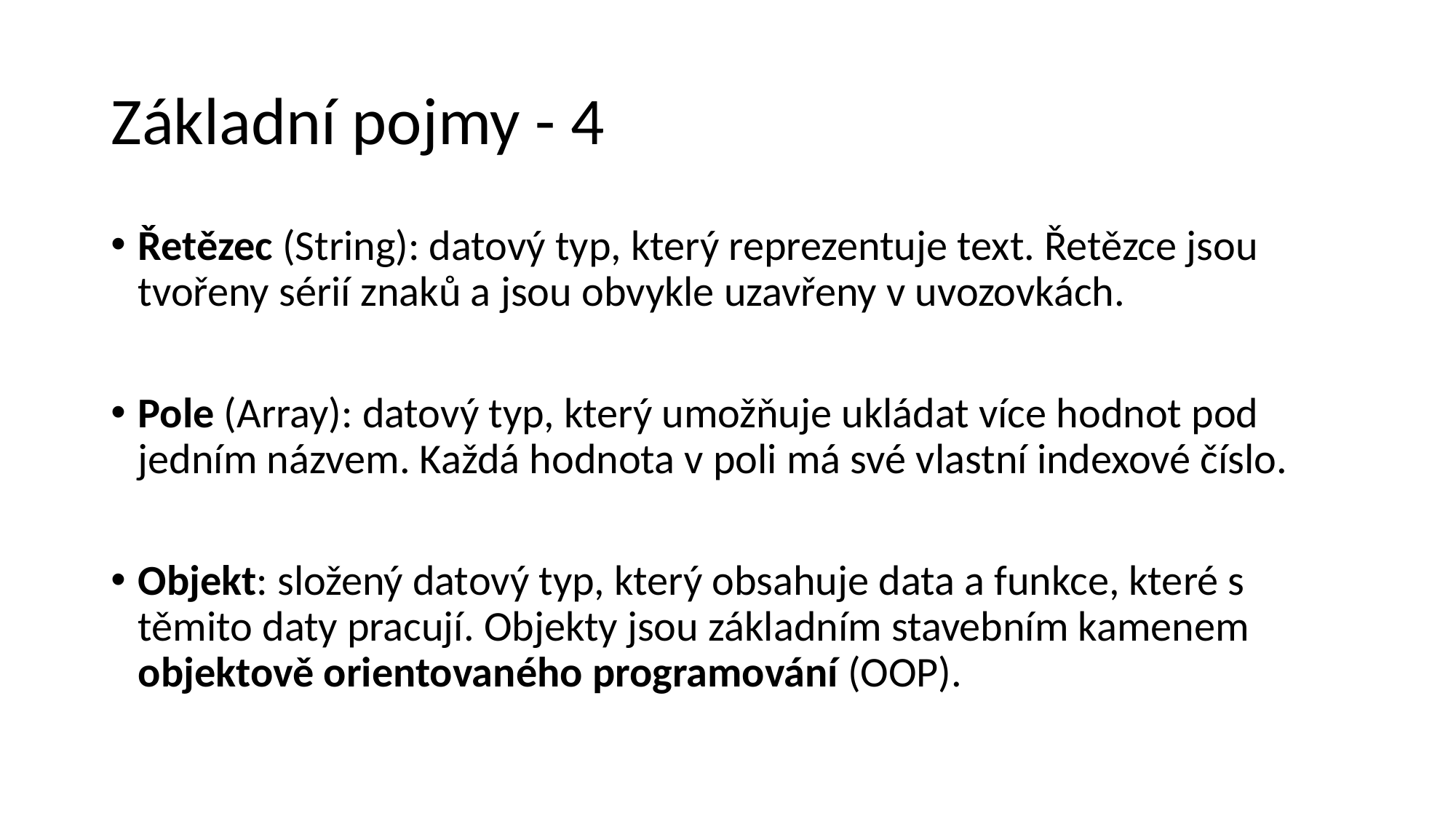

# Základní pojmy - 4
Řetězec (String): datový typ, který reprezentuje text. Řetězce jsou tvořeny sérií znaků a jsou obvykle uzavřeny v uvozovkách.

Pole (Array): datový typ, který umožňuje ukládat více hodnot pod jedním názvem. Každá hodnota v poli má své vlastní indexové číslo.

Objekt: složený datový typ, který obsahuje data a funkce, které s těmito daty pracují. Objekty jsou základním stavebním kamenem objektově orientovaného programování (OOP).